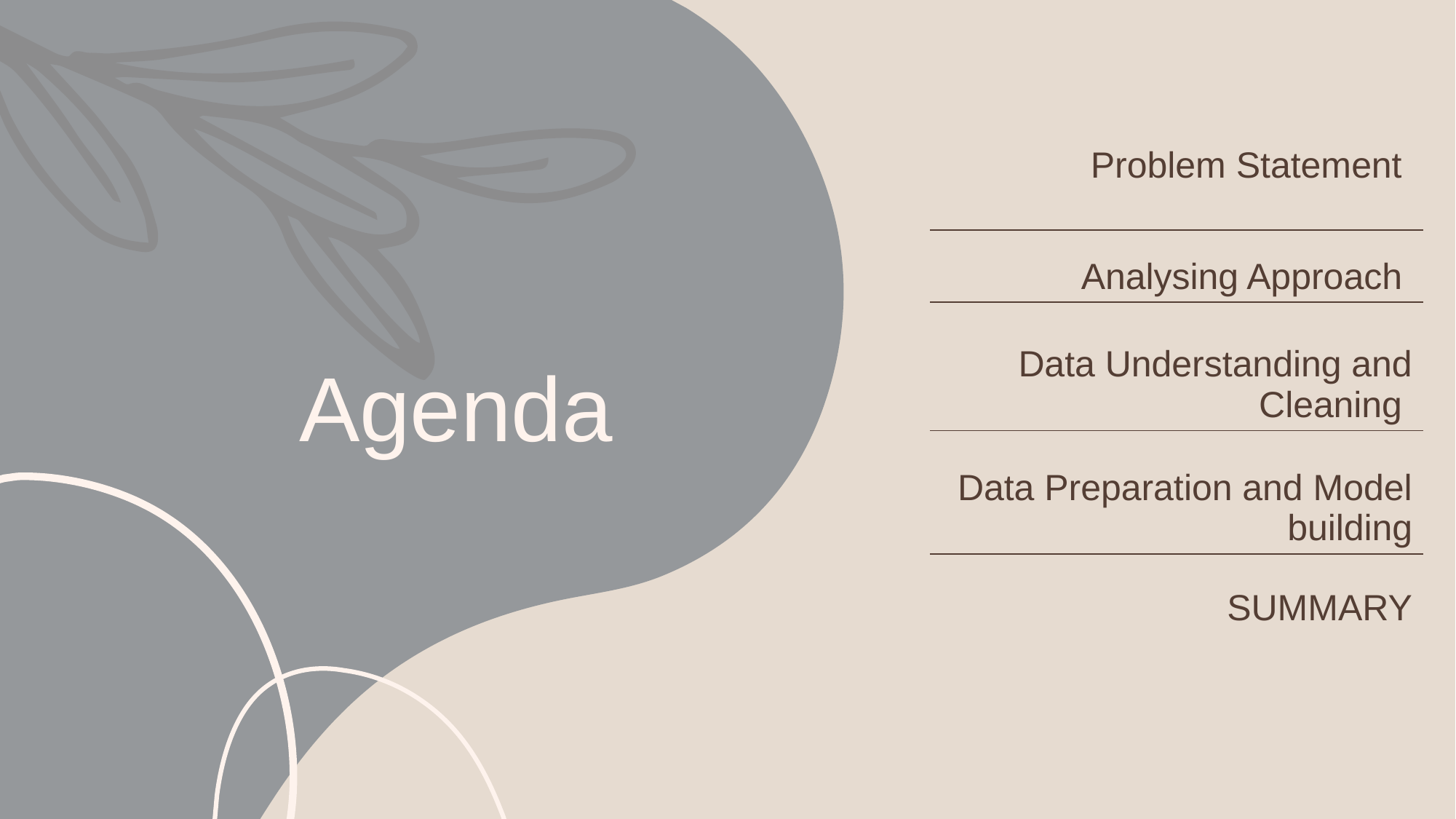

| Problem Statement |
| --- |
| Analysing Approach |
| Data Understanding and Cleaning |
| Data Preparation and Model building |
| SUMMARY |
# Agenda